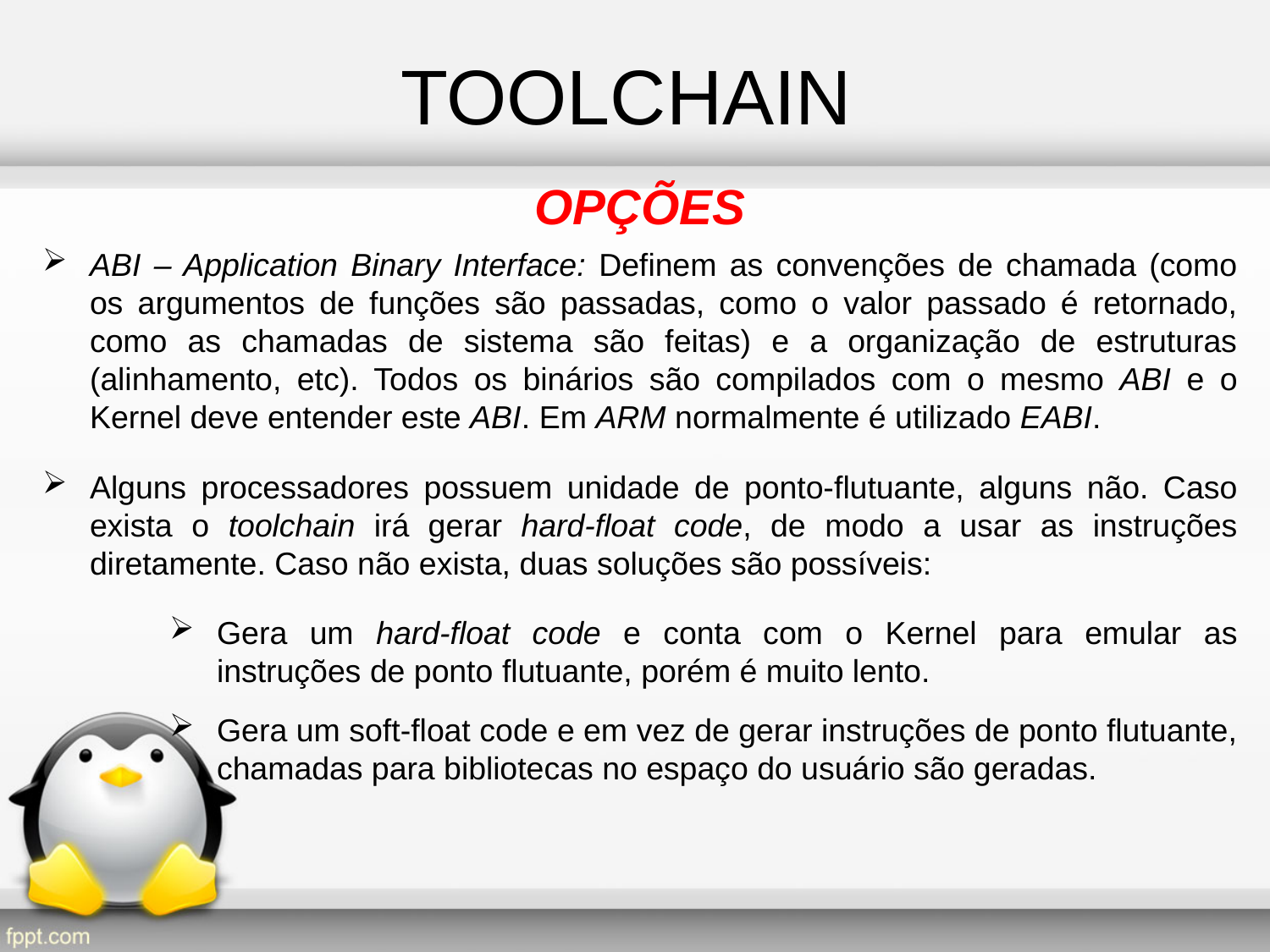

TOOLCHAIN
OPÇÕES
ABI – Application Binary Interface: Definem as convenções de chamada (como os argumentos de funções são passadas, como o valor passado é retornado, como as chamadas de sistema são feitas) e a organização de estruturas (alinhamento, etc). Todos os binários são compilados com o mesmo ABI e o Kernel deve entender este ABI. Em ARM normalmente é utilizado EABI.
Alguns processadores possuem unidade de ponto-flutuante, alguns não. Caso exista o toolchain irá gerar hard-float code, de modo a usar as instruções diretamente. Caso não exista, duas soluções são possíveis:
Gera um hard-float code e conta com o Kernel para emular as instruções de ponto flutuante, porém é muito lento.
Gera um soft-float code e em vez de gerar instruções de ponto flutuante, chamadas para bibliotecas no espaço do usuário são geradas.